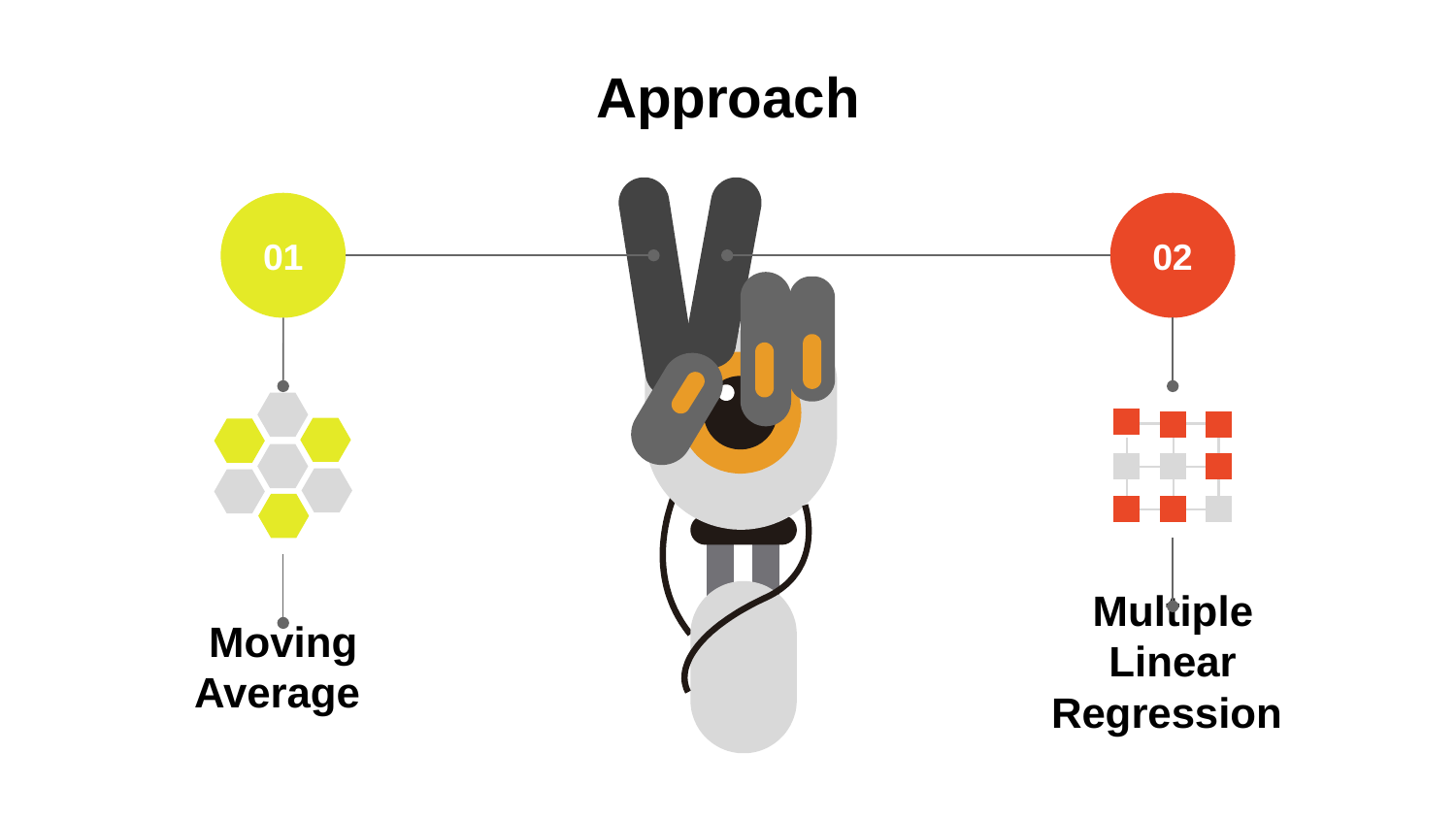

# Approach

01
Moving Average

02
Multiple Linear Regression